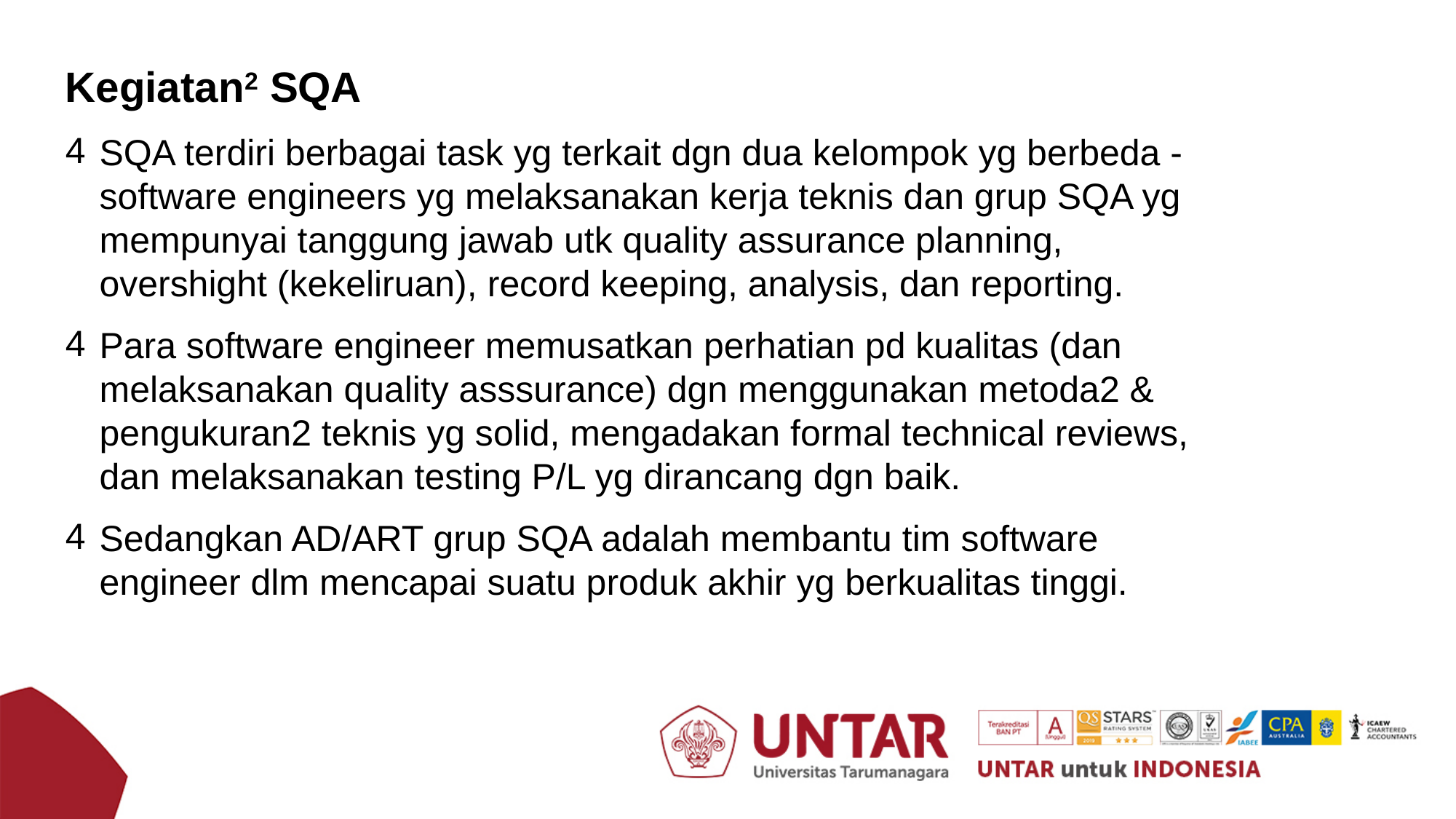

Kegiatan2 SQA
SQA terdiri berbagai task yg terkait dgn dua kelompok yg berbeda - software engineers yg melaksanakan kerja teknis dan grup SQA yg mempunyai tanggung jawab utk quality assurance planning, overshight (kekeliruan), record keeping, analysis, dan reporting.
Para software engineer memusatkan perhatian pd kualitas (dan melaksanakan quality asssurance) dgn menggunakan metoda2 & pengukuran2 teknis yg solid, mengadakan formal technical reviews, dan melaksanakan testing P/L yg dirancang dgn baik.
Sedangkan AD/ART grup SQA adalah membantu tim software engineer dlm mencapai suatu produk akhir yg berkualitas tinggi.